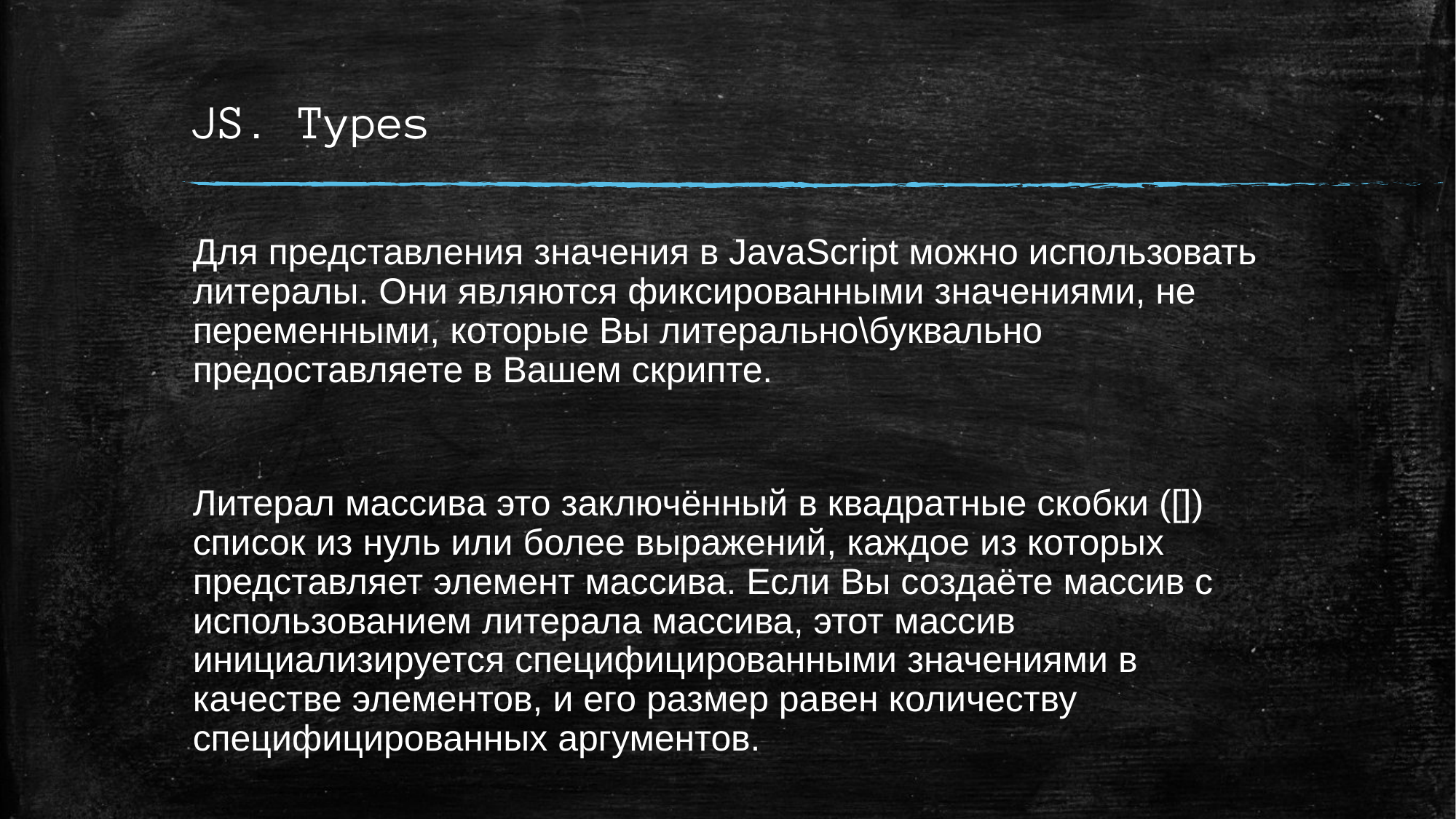

# JS. Types
Для представления значения в JavaScript можно использовать литералы. Они являются фиксированными значениями, не переменными, которые Вы литерально\буквально предоставляете в Вашем скрипте.

Литерал массива это заключённый в квадратные скобки ([]) список из нуль или более выражений, каждое из которых представляет элемент массива. Если Вы создаёте массив с использованием литерала массива, этот массив инициализируется специфицированными значениями в качестве элементов, и его размер равен количеству специфицированных аргументов.